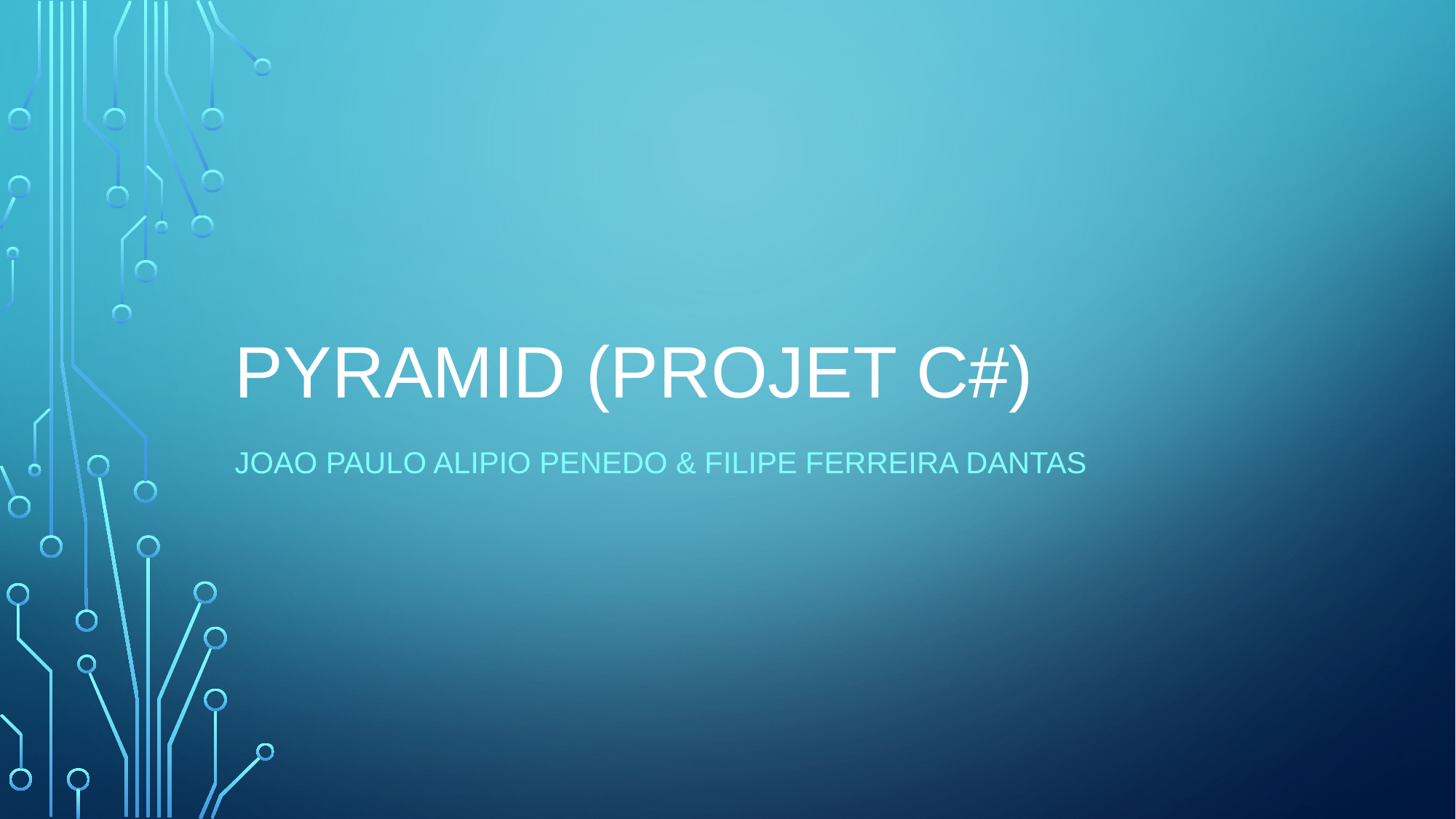

# Pyramid (projet c#)
Joao Paulo Alipio Penedo & Filipe Ferreira Dantas